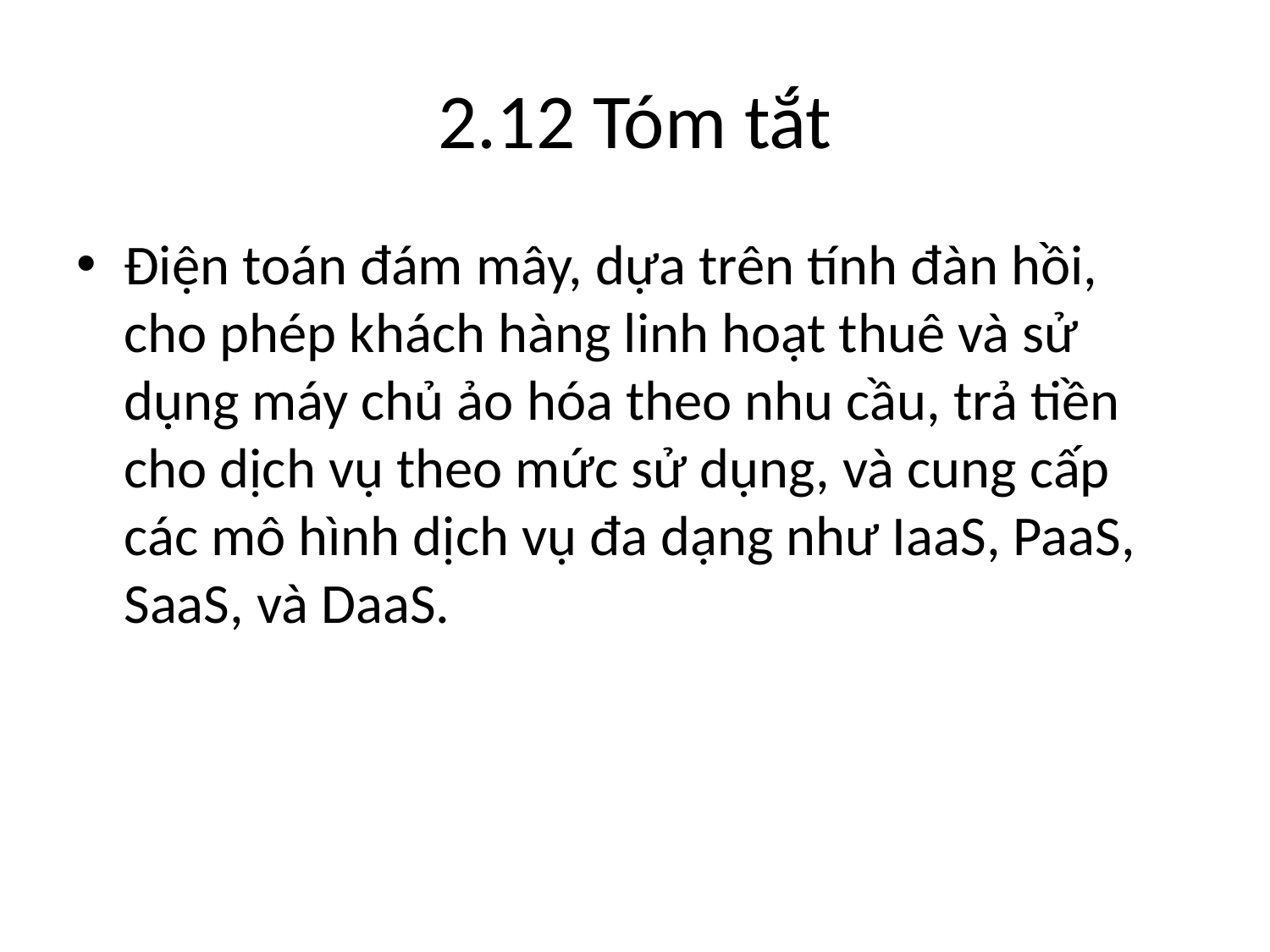

# 2.12 Tóm tắt
Điện toán đám mây, dựa trên tính đàn hồi, cho phép khách hàng linh hoạt thuê và sử dụng máy chủ ảo hóa theo nhu cầu, trả tiền cho dịch vụ theo mức sử dụng, và cung cấp các mô hình dịch vụ đa dạng như IaaS, PaaS, SaaS, và DaaS.